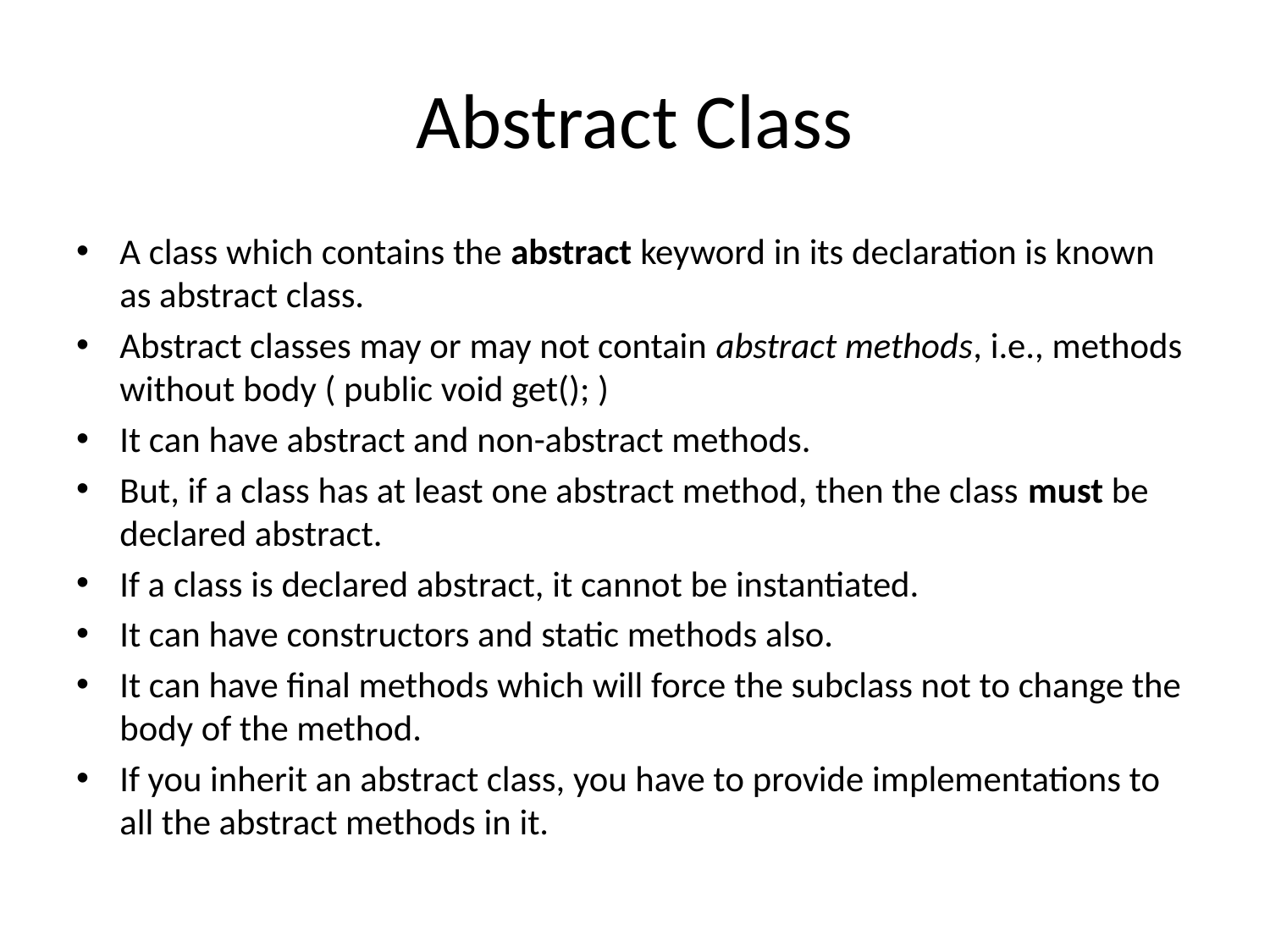

# Abstract Class
A class which contains the abstract keyword in its declaration is known as abstract class.
Abstract classes may or may not contain abstract methods, i.e., methods without body ( public void get(); )
It can have abstract and non-abstract methods.
But, if a class has at least one abstract method, then the class must be declared abstract.
If a class is declared abstract, it cannot be instantiated.
It can have constructors and static methods also.
It can have final methods which will force the subclass not to change the body of the method.
If you inherit an abstract class, you have to provide implementations to all the abstract methods in it.